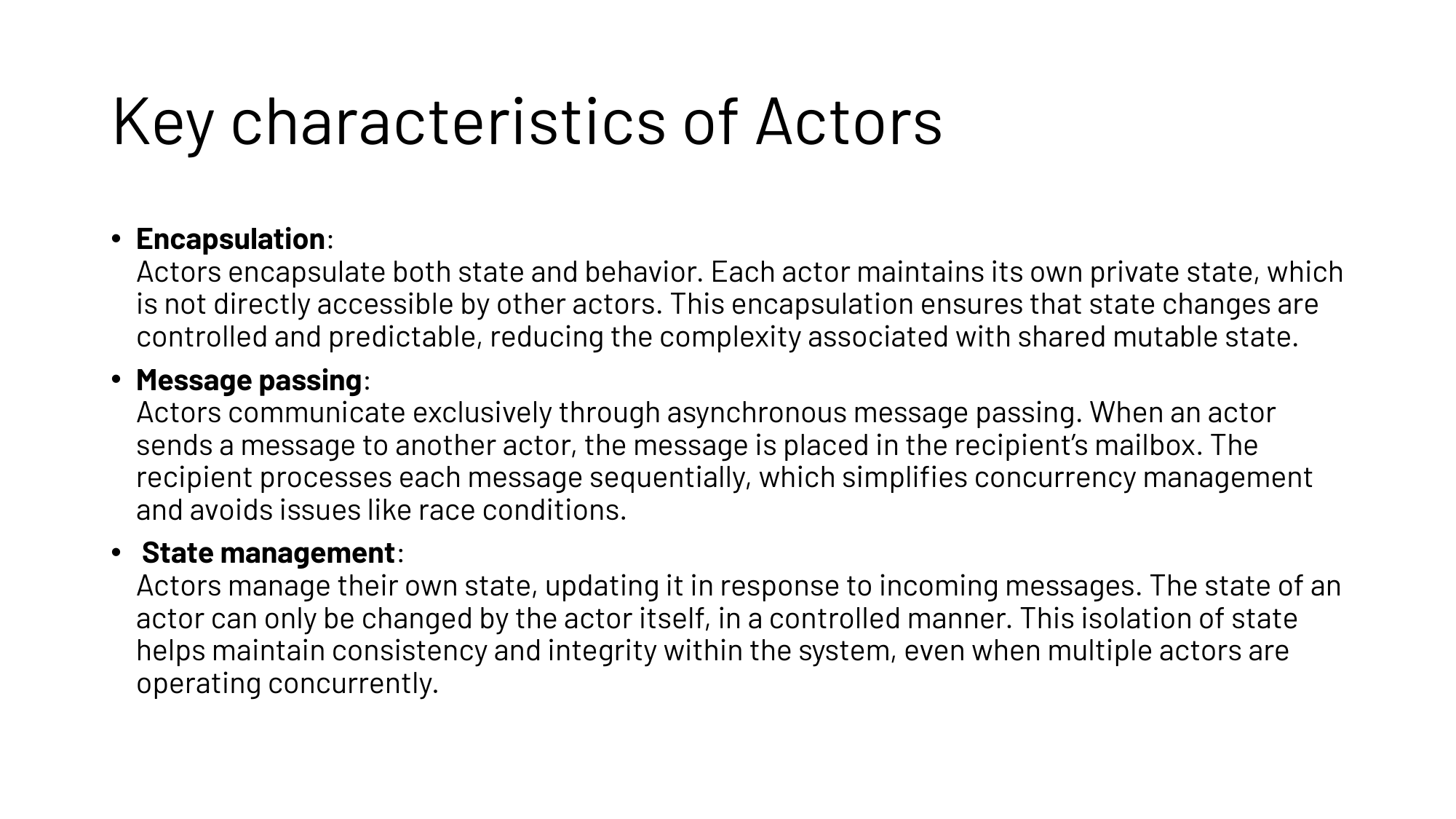

# Key characteristics of Actors
Encapsulation:
Actors encapsulate both state and behavior. Each actor maintains its own private state, which is not directly accessible by other actors. This encapsulation ensures that state changes are controlled and predictable, reducing the complexity associated with shared mutable state.
Message passing:
Actors communicate exclusively through asynchronous message passing. When an actor sends a message to another actor, the message is placed in the recipient’s mailbox. The recipient processes each message sequentially, which simplifies concurrency management and avoids issues like race conditions.
 State management:
Actors manage their own state, updating it in response to incoming messages. The state of an actor can only be changed by the actor itself, in a controlled manner. This isolation of state helps maintain consistency and integrity within the system, even when multiple actors are operating concurrently.